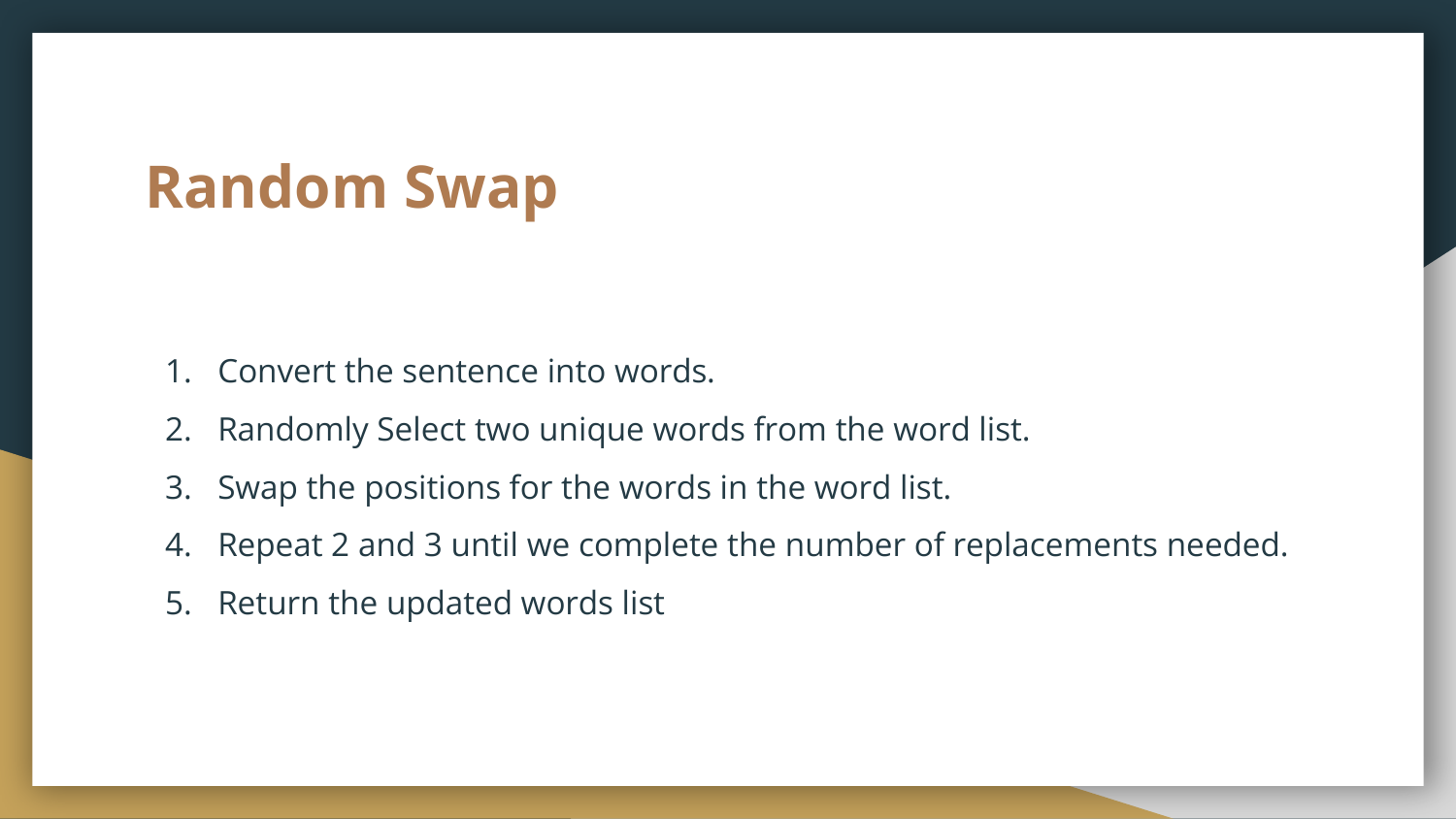

# Random Swap
Convert the sentence into words.
Randomly Select two unique words from the word list.
Swap the positions for the words in the word list.
Repeat 2 and 3 until we complete the number of replacements needed.
Return the updated words list